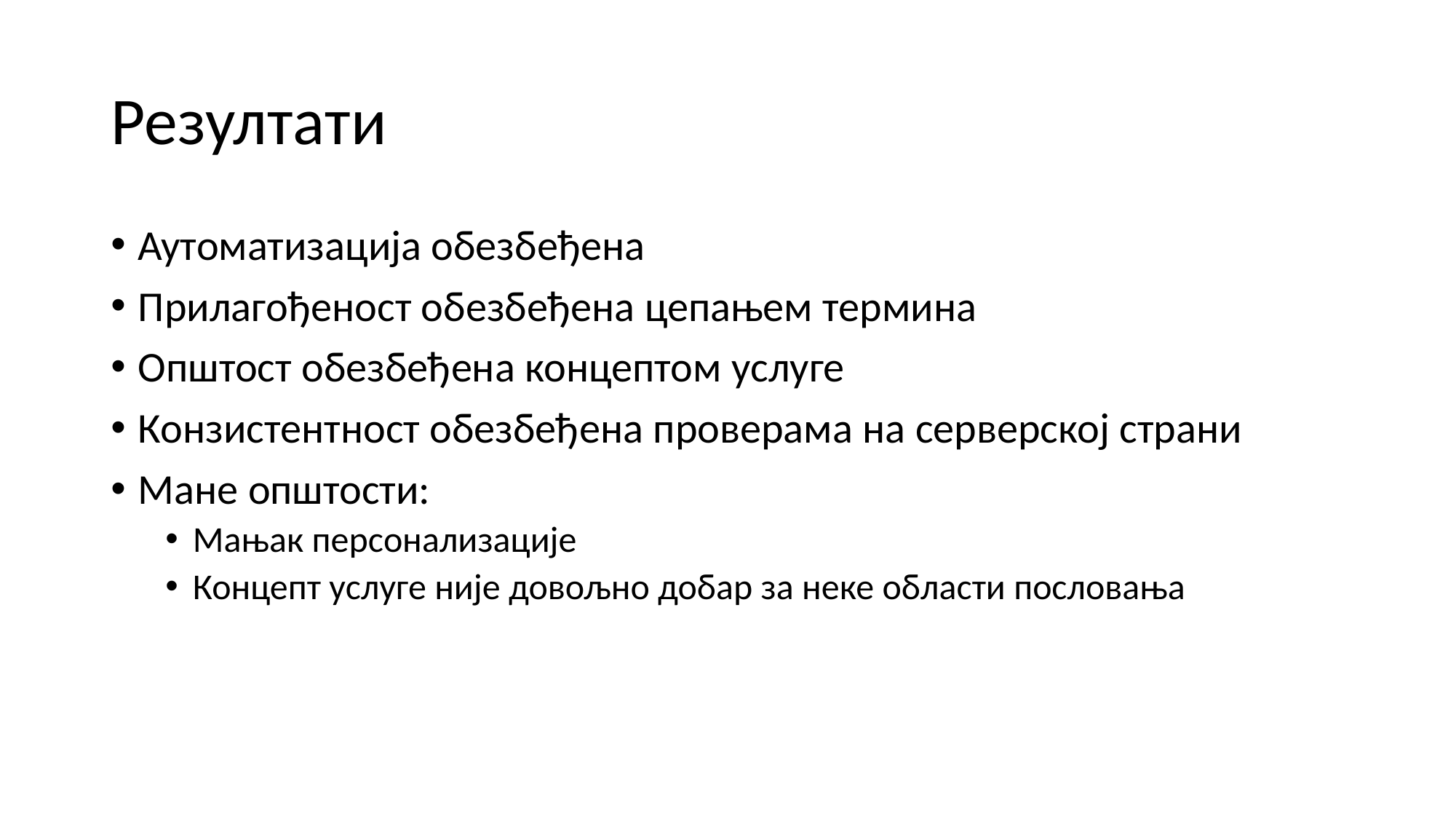

# Резултати
Аутоматизација обезбеђена
Прилагођеност обезбеђена цепањем термина
Општост обезбеђена концептом услуге
Конзистентност обезбеђена проверама на серверској страни
Мане општости:
Мањак персонализације
Концепт услуге није довољно добар за неке области пословања